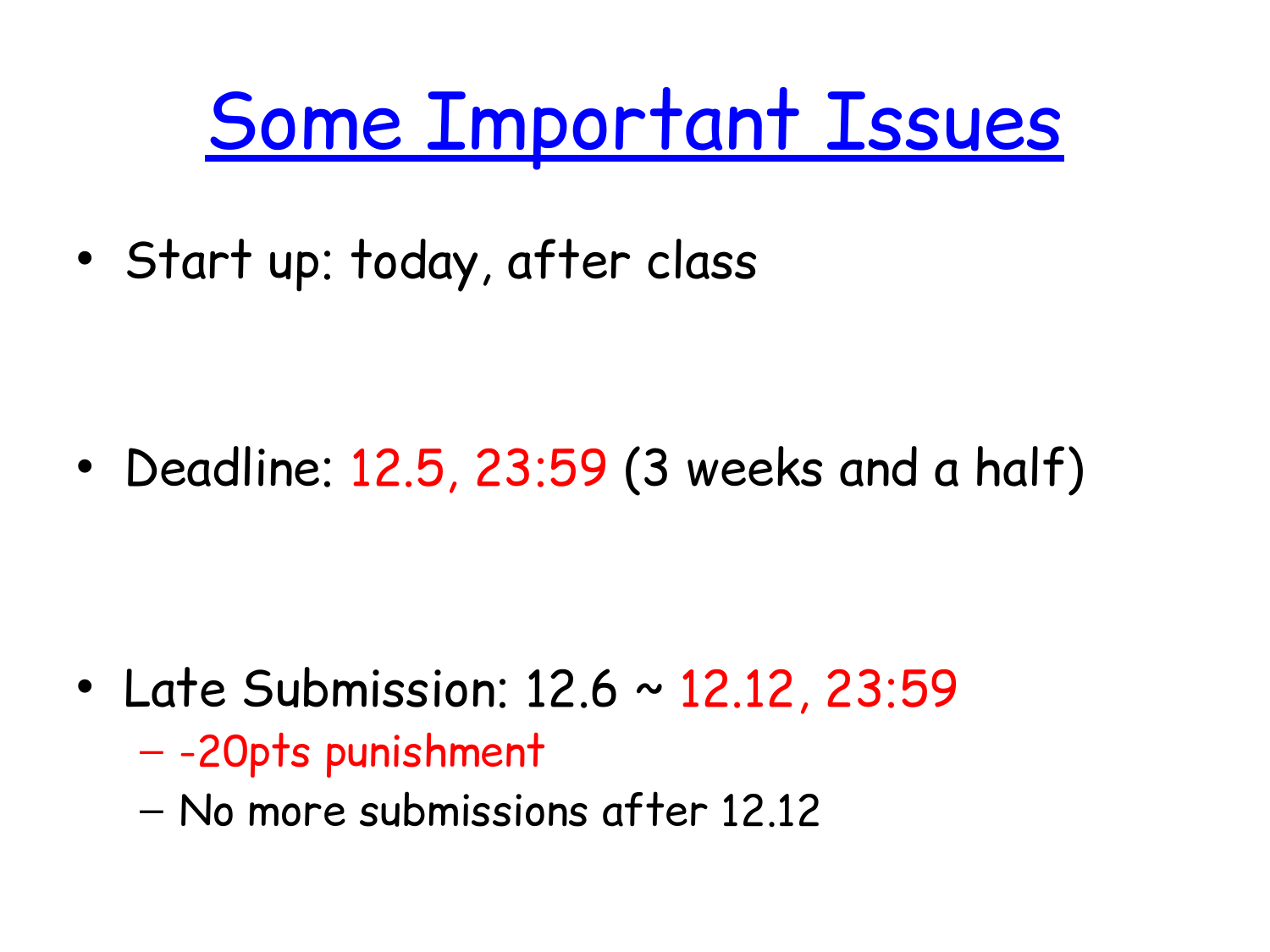

# Some Important Issues
Start up: today, after class

Deadline: 12.5, 23:59 (3 weeks and a half)

Late Submission: 12.6 ~ 12.12, 23:59
-20pts punishment
No more submissions after 12.12